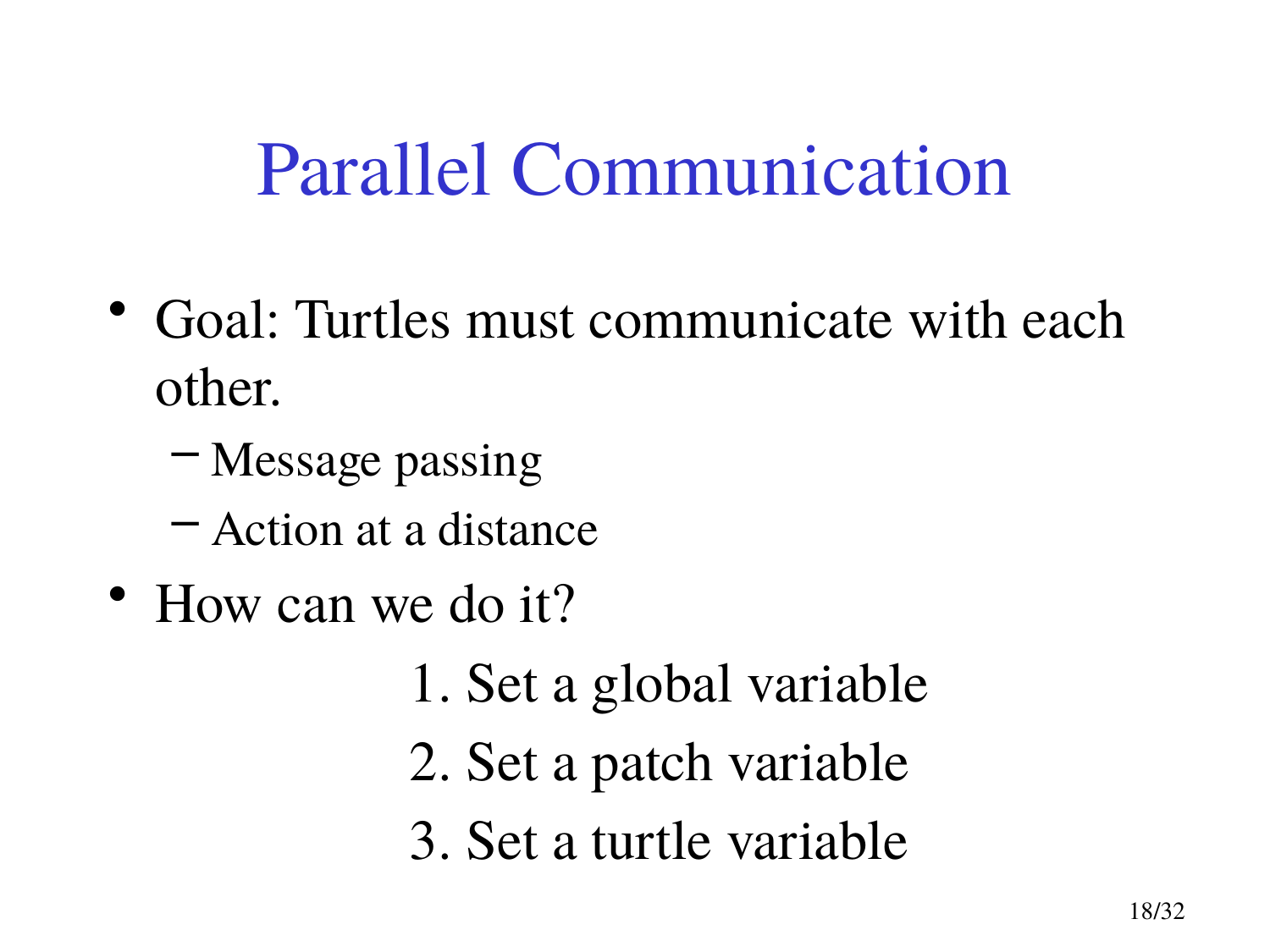

# Parallel Communication
Goal: Turtles must communicate with each other.
Message passing
Action at a distance
How can we do it?
			1. Set a global variable
			2. Set a patch variable
			3. Set a turtle variable